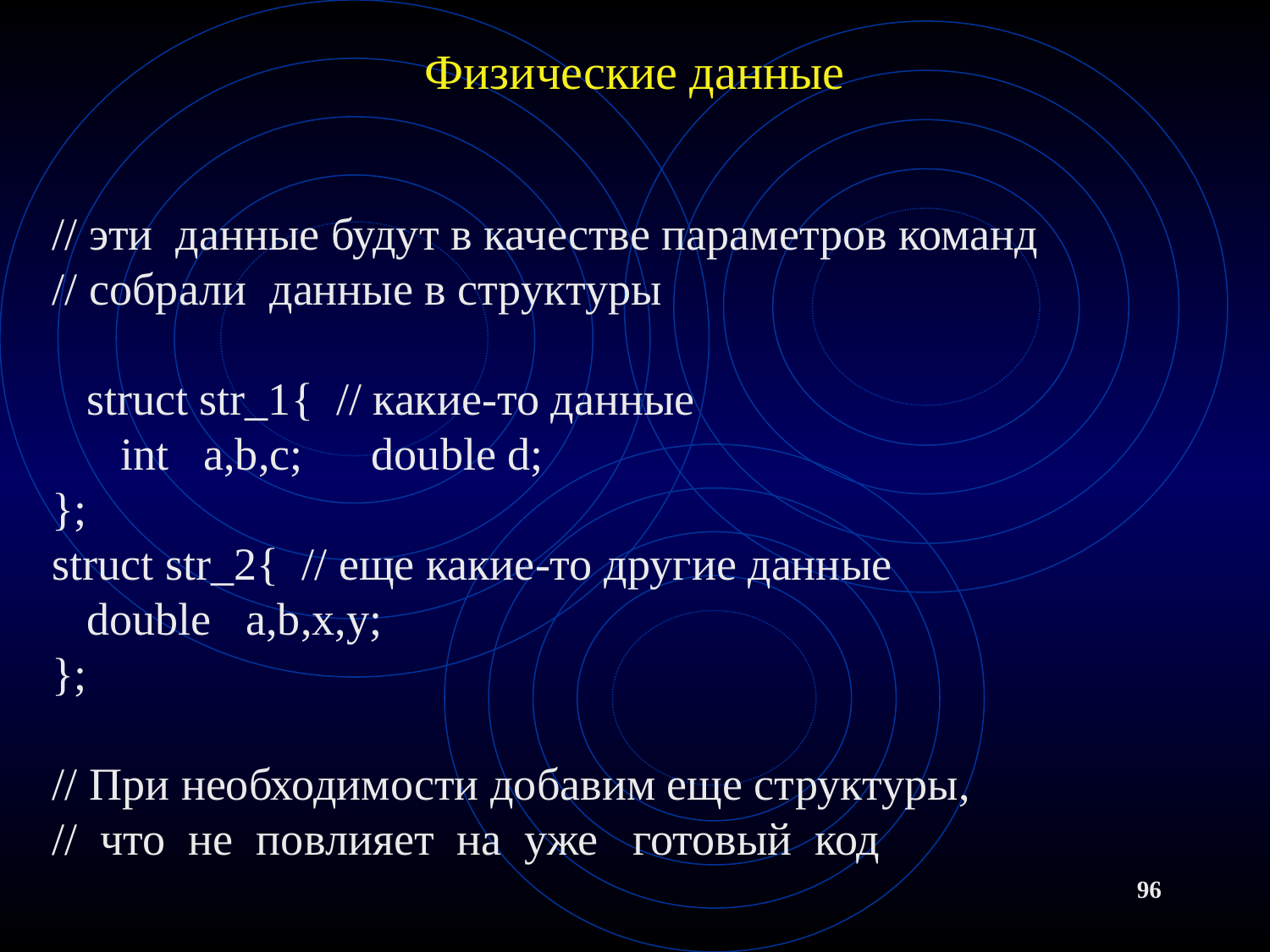

# Физические данные
// эти  данные будут в качестве параметров команд
// собрали  данные в структуры

   struct str_1{  // какие-то данные
      int   a,b,c;      double d;
};
struct str_2{  // еще какие-то другие данные
   double   a,b,x,y;
};

// При необходимости добавим еще структуры,
//  что  не  повлияет  на  уже   готовый  код

96